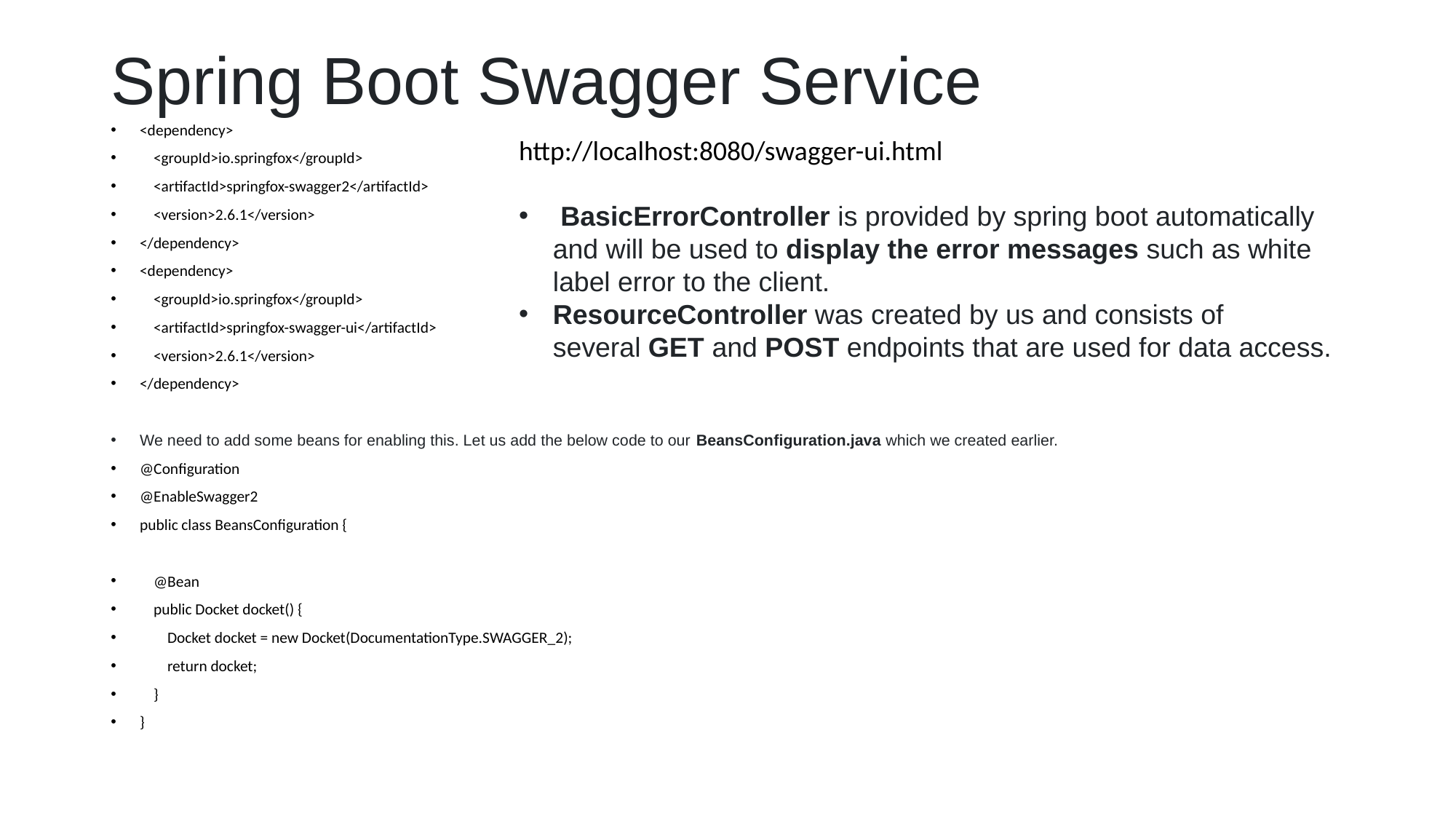

# Spring Boot Swagger Service
<dependency>
    <groupId>io.springfox</groupId>
    <artifactId>springfox-swagger2</artifactId>
    <version>2.6.1</version>
</dependency>
<dependency>
    <groupId>io.springfox</groupId>
    <artifactId>springfox-swagger-ui</artifactId>
    <version>2.6.1</version>
</dependency>

We need to add some beans for enabling this. Let us add the below code to our BeansConfiguration.java which we created earlier.
@Configuration
@EnableSwagger2
public class BeansConfiguration {

    @Bean
    public Docket docket() {
        Docket docket = new Docket(DocumentationType.SWAGGER_2);
        return docket;
    }
}
http://localhost:8080/swagger-ui.html

 BasicErrorController is provided by spring boot automatically and will be used to display the error messages such as white label error to the client.
ResourceController was created by us and consists of several GET and POST endpoints that are used for data access.